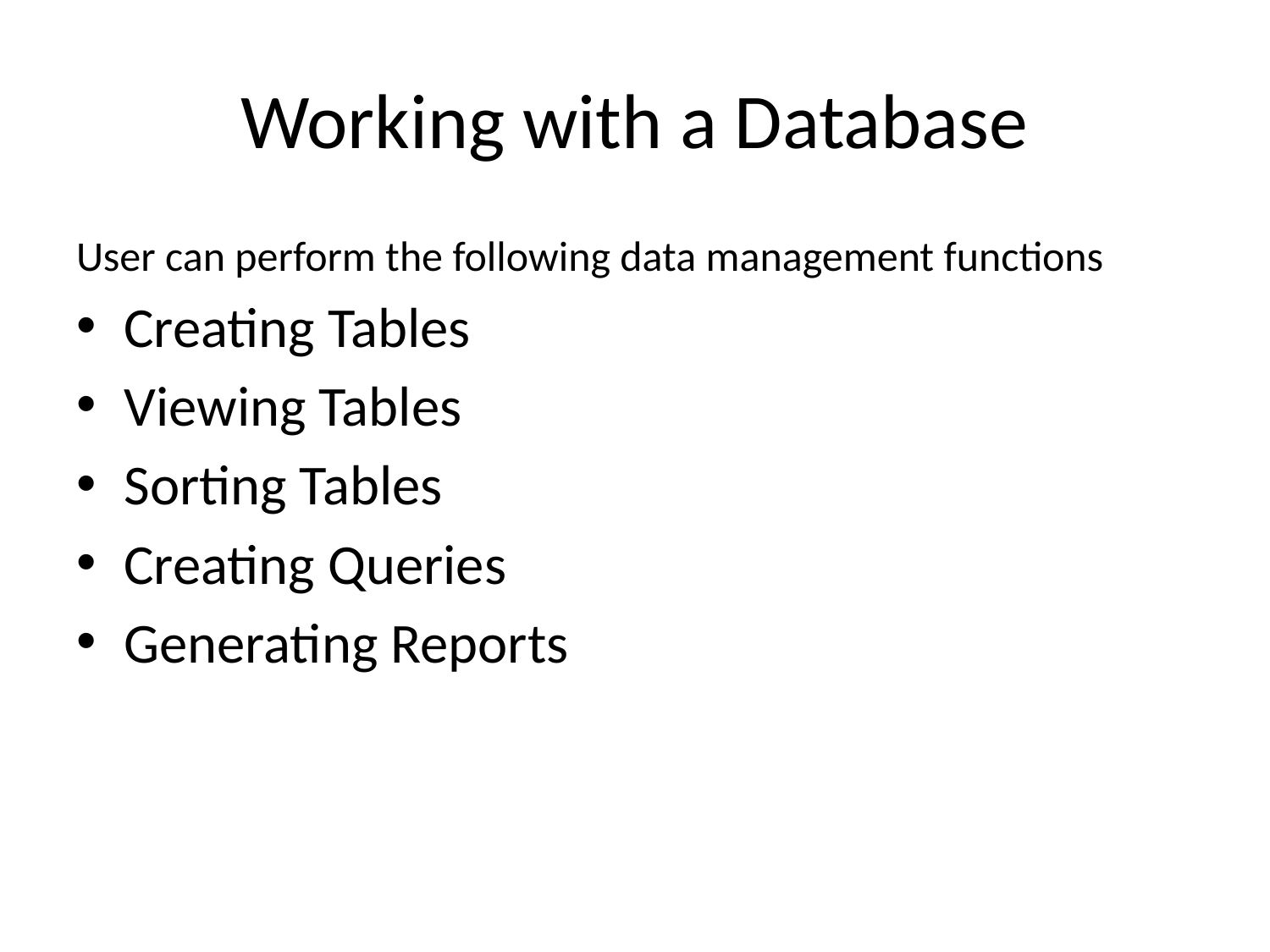

# Working with a Database
User can perform the following data management functions
Creating Tables
Viewing Tables
Sorting Tables
Creating Queries
Generating Reports